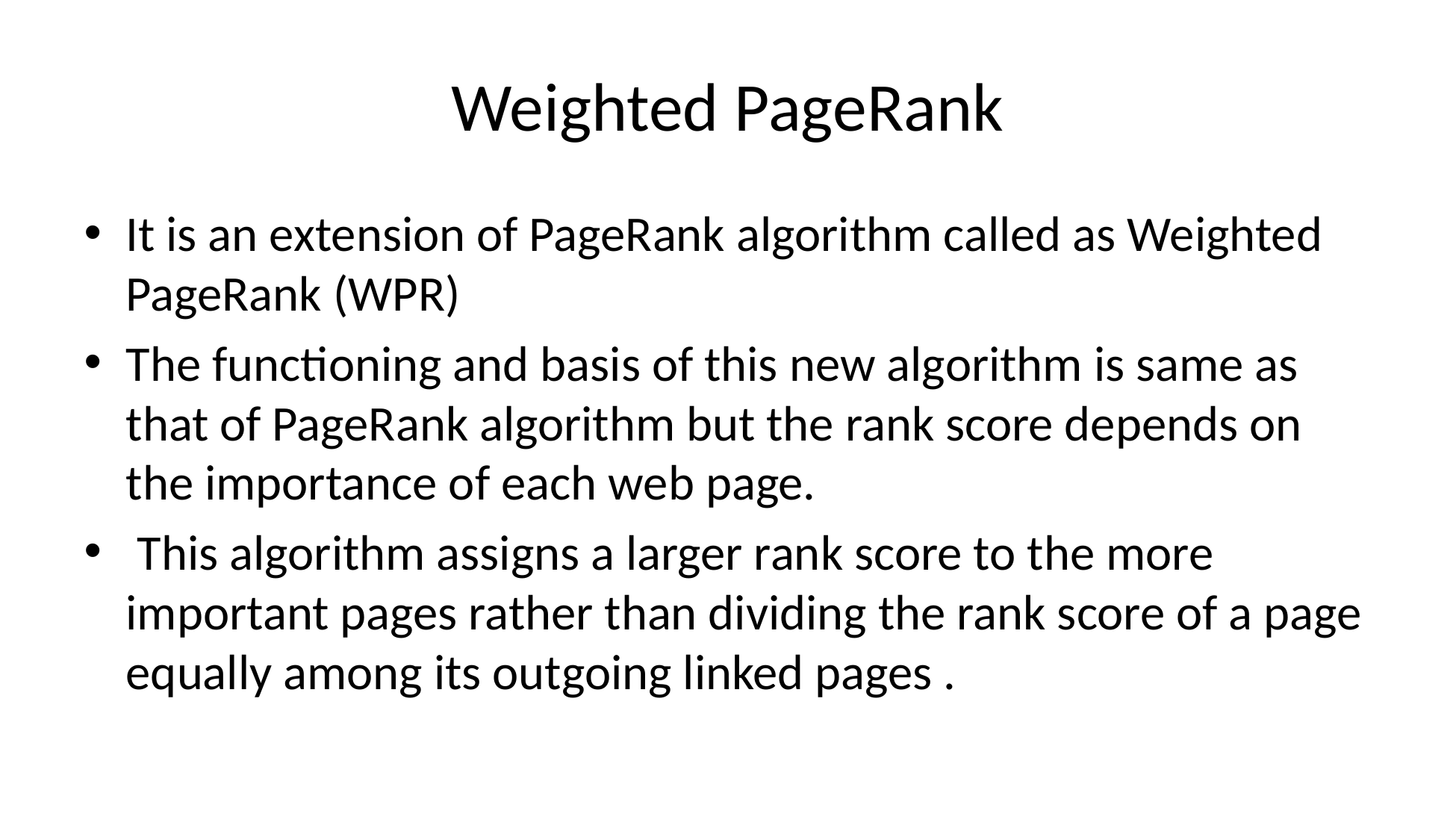

# Weighted PageRank
It is an extension of PageRank algorithm called as Weighted PageRank (WPR)
The functioning and basis of this new algorithm is same as that of PageRank algorithm but the rank score depends on the importance of each web page.
 This algorithm assigns a larger rank score to the more important pages rather than dividing the rank score of a page equally among its outgoing linked pages .